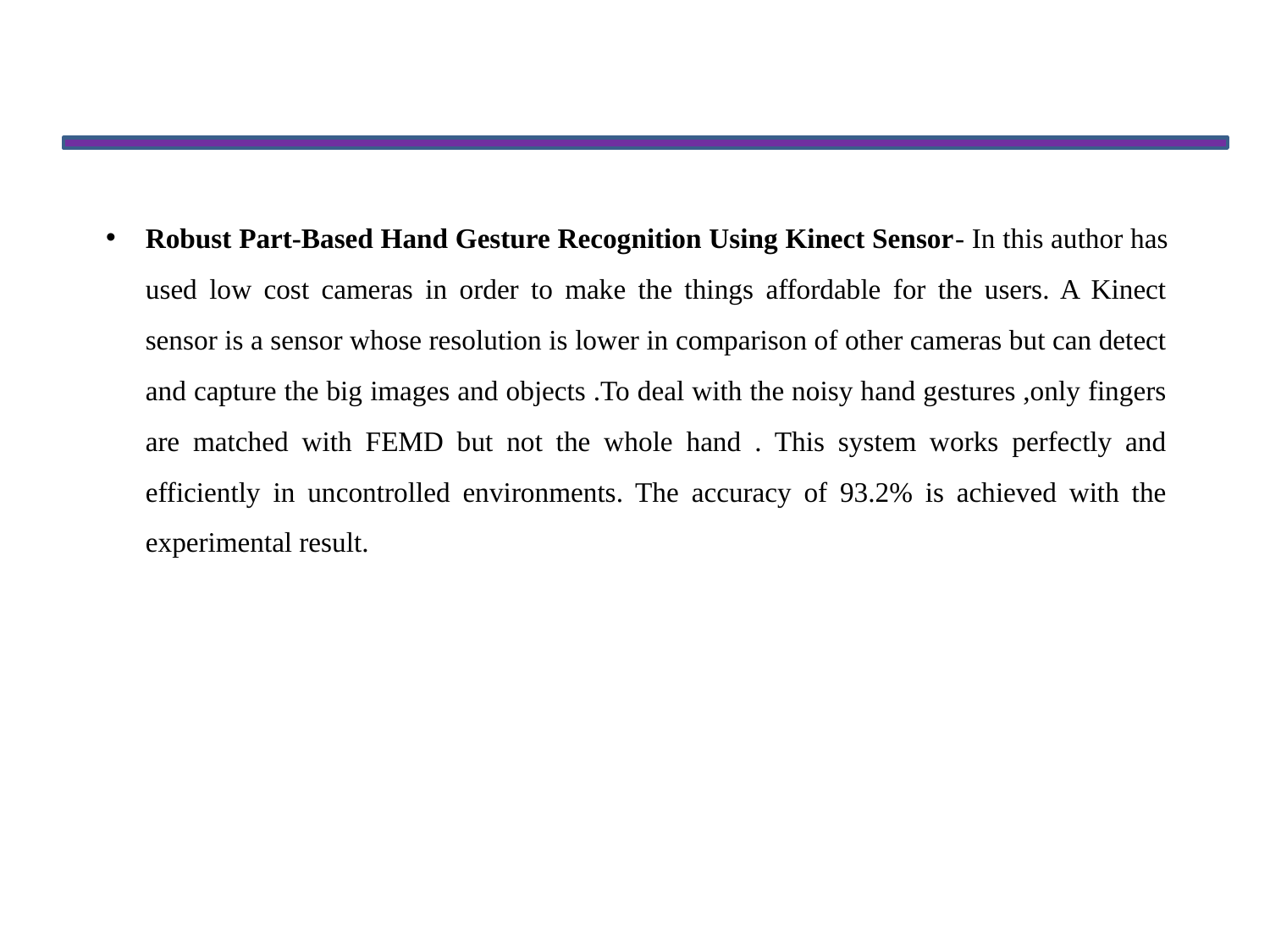

Robust Part-Based Hand Gesture Recognition Using Kinect Sensor- In this author has used low cost cameras in order to make the things affordable for the users. A Kinect sensor is a sensor whose resolution is lower in comparison of other cameras but can detect and capture the big images and objects .To deal with the noisy hand gestures ,only fingers are matched with FEMD but not the whole hand . This system works perfectly and efficiently in uncontrolled environments. The accuracy of 93.2% is achieved with the experimental result.